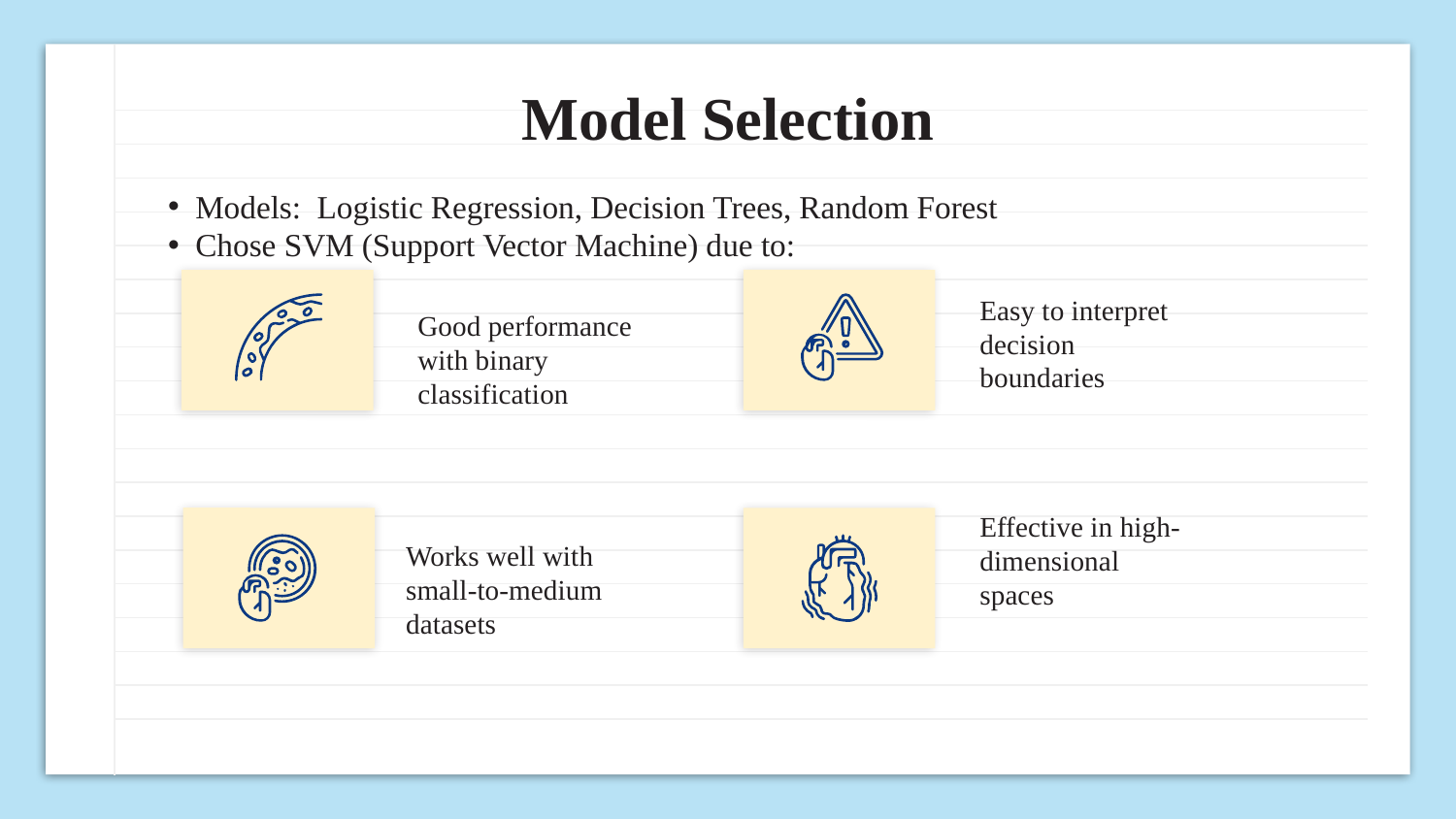

Model Selection

Models:  Logistic Regression, Decision Trees, Random Forest
Chose SVM (Support Vector Machine) due to:

Easy to interpret decision boundaries

Good performance with binary classification

Effective in high-dimensional spaces

Works well with small-to-medium datasets